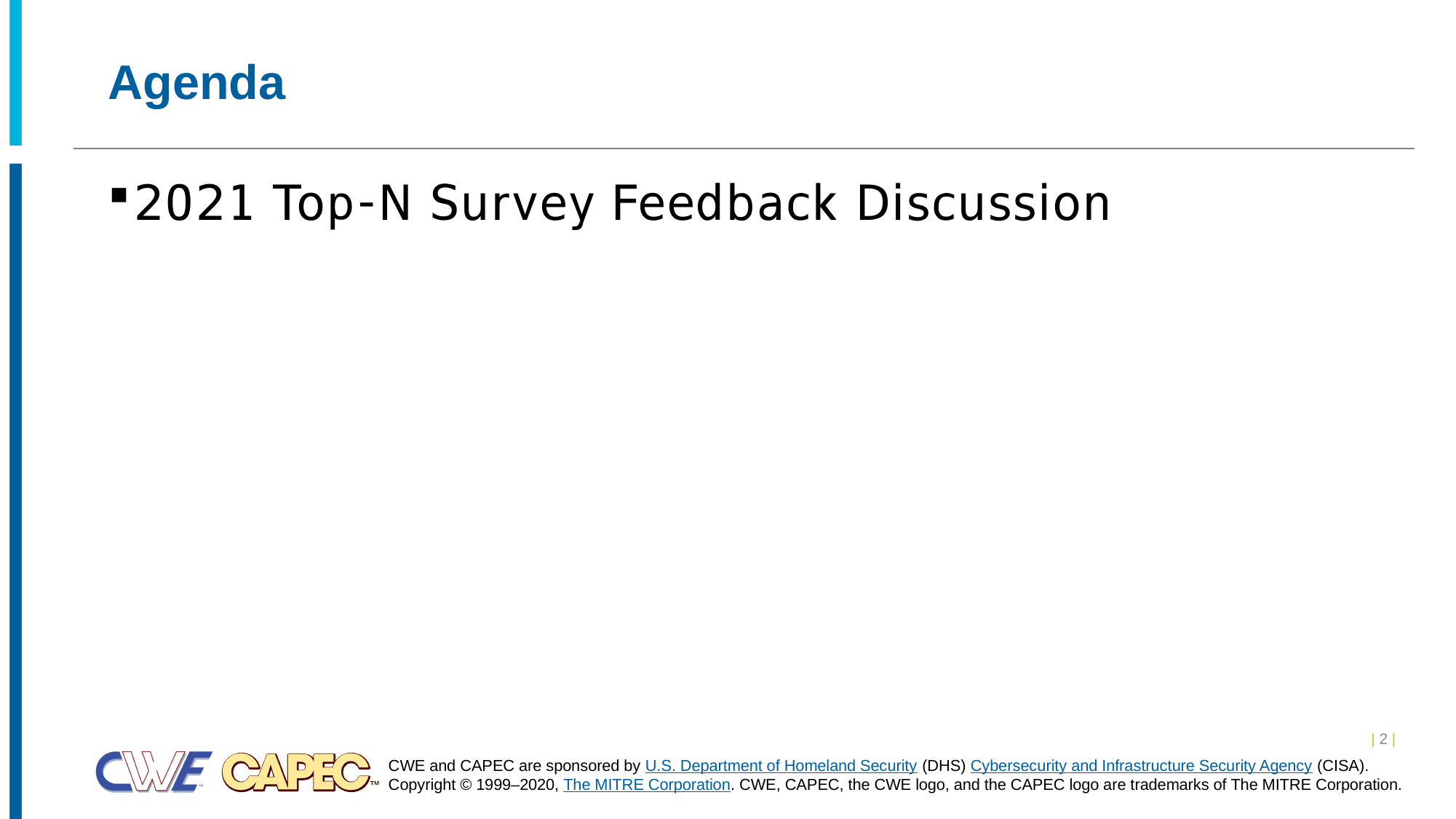

# Agenda
2021 Top-N Survey Feedback Discussion
| 2 |